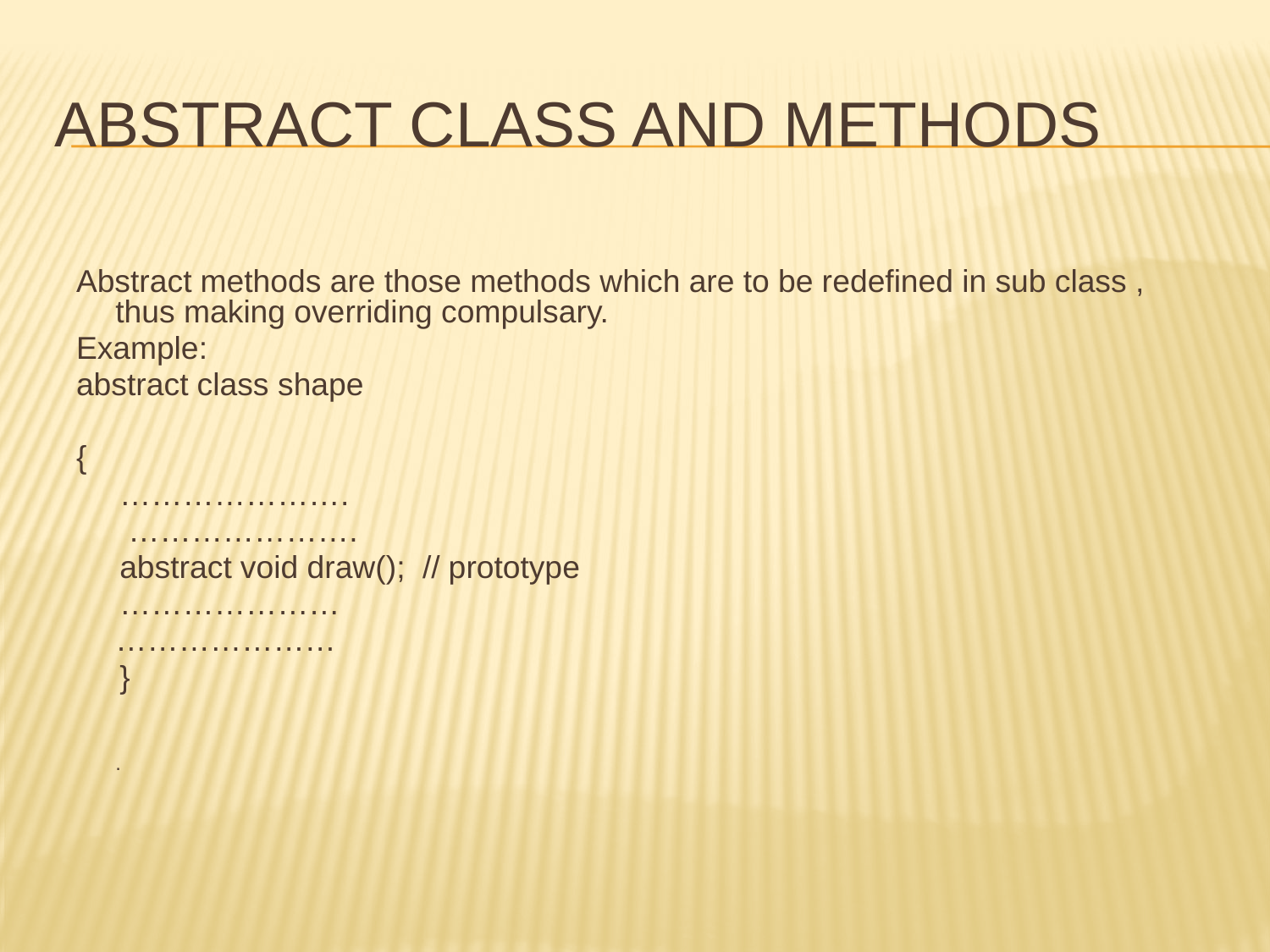

# ABSTRACT CLASS AND METHODS

Abstract methods are those methods which are to be redefined in sub class , thus making overriding compulsary.
Example:
abstract class shape

{
     ………………….
      ………………….
     abstract void draw();  // prototype
     …………………
	…………………
     }
.